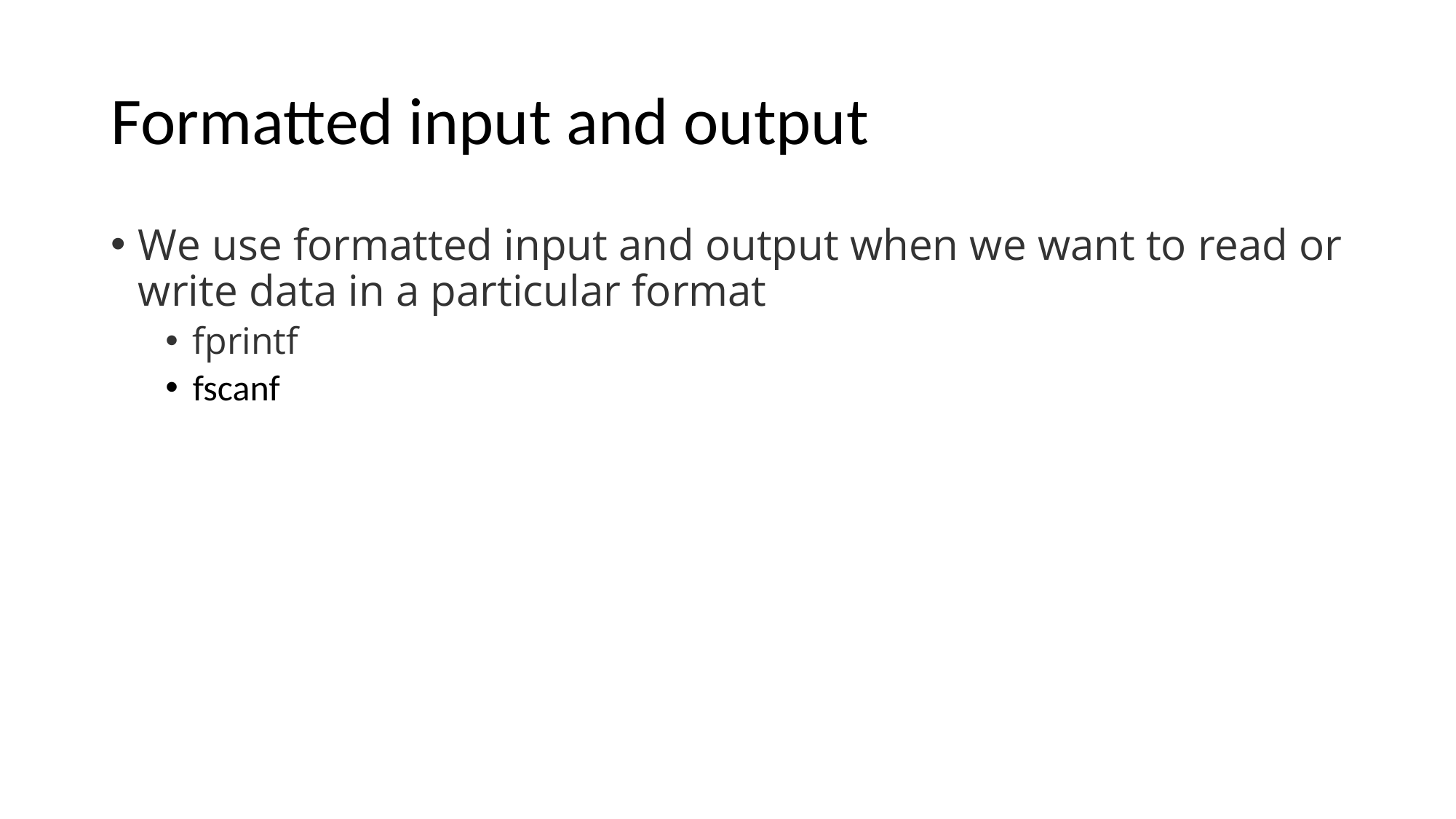

# Formatted input and output
We use formatted input and output when we want to read or write data in a particular format
fprintf
fscanf